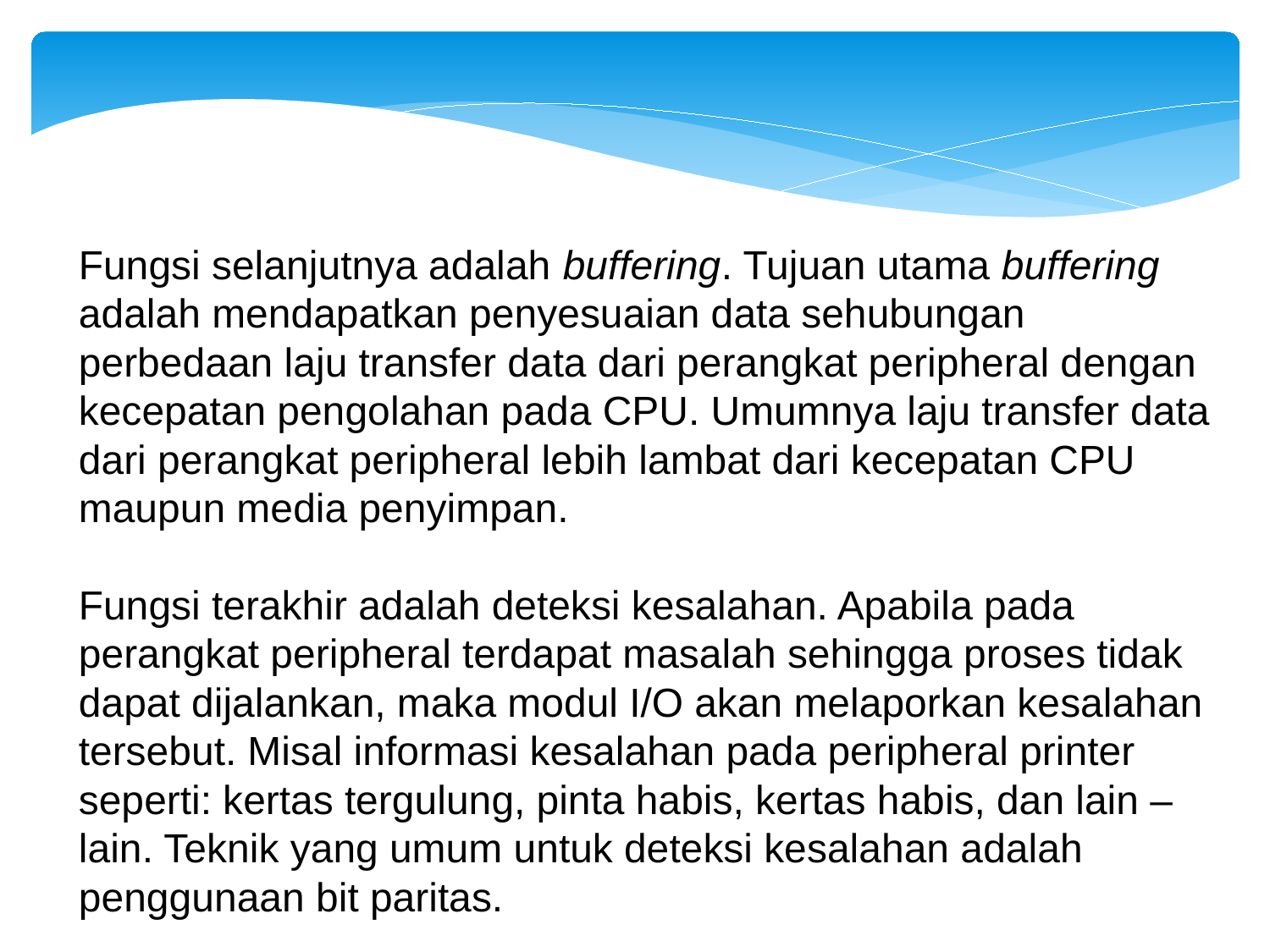

Fungsi selanjutnya adalah buffering. Tujuan utama buffering adalah mendapatkan penyesuaian data sehubungan perbedaan laju transfer data dari perangkat peripheral dengan kecepatan pengolahan pada CPU. Umumnya laju transfer data dari perangkat peripheral lebih lambat dari kecepatan CPU maupun media penyimpan.

Fungsi terakhir adalah deteksi kesalahan. Apabila pada perangkat peripheral terdapat masalah sehingga proses tidak dapat dijalankan, maka modul I/O akan melaporkan kesalahan tersebut. Misal informasi kesalahan pada peripheral printer seperti: kertas tergulung, pinta habis, kertas habis, dan lain – lain. Teknik yang umum untuk deteksi kesalahan adalah penggunaan bit paritas.